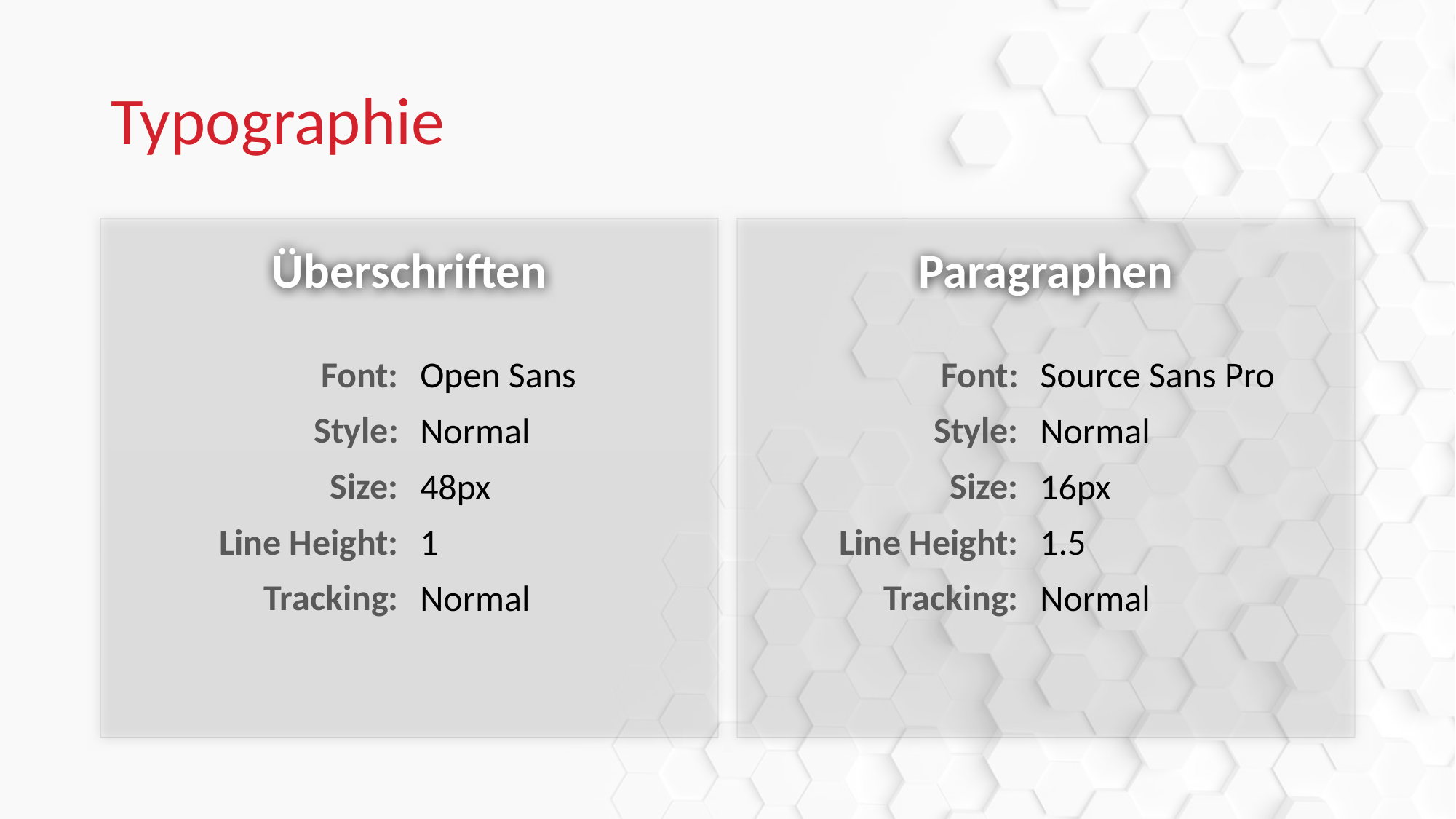

# Typographie
Überschriften
Paragraphen
Font:
Style:
Size:
Line Height:
Tracking:
Font:
Style:
Size:
Line Height:
Tracking:
Open Sans
Normal
48px
1
Normal
Source Sans Pro
Normal
16px
1.5
Normal